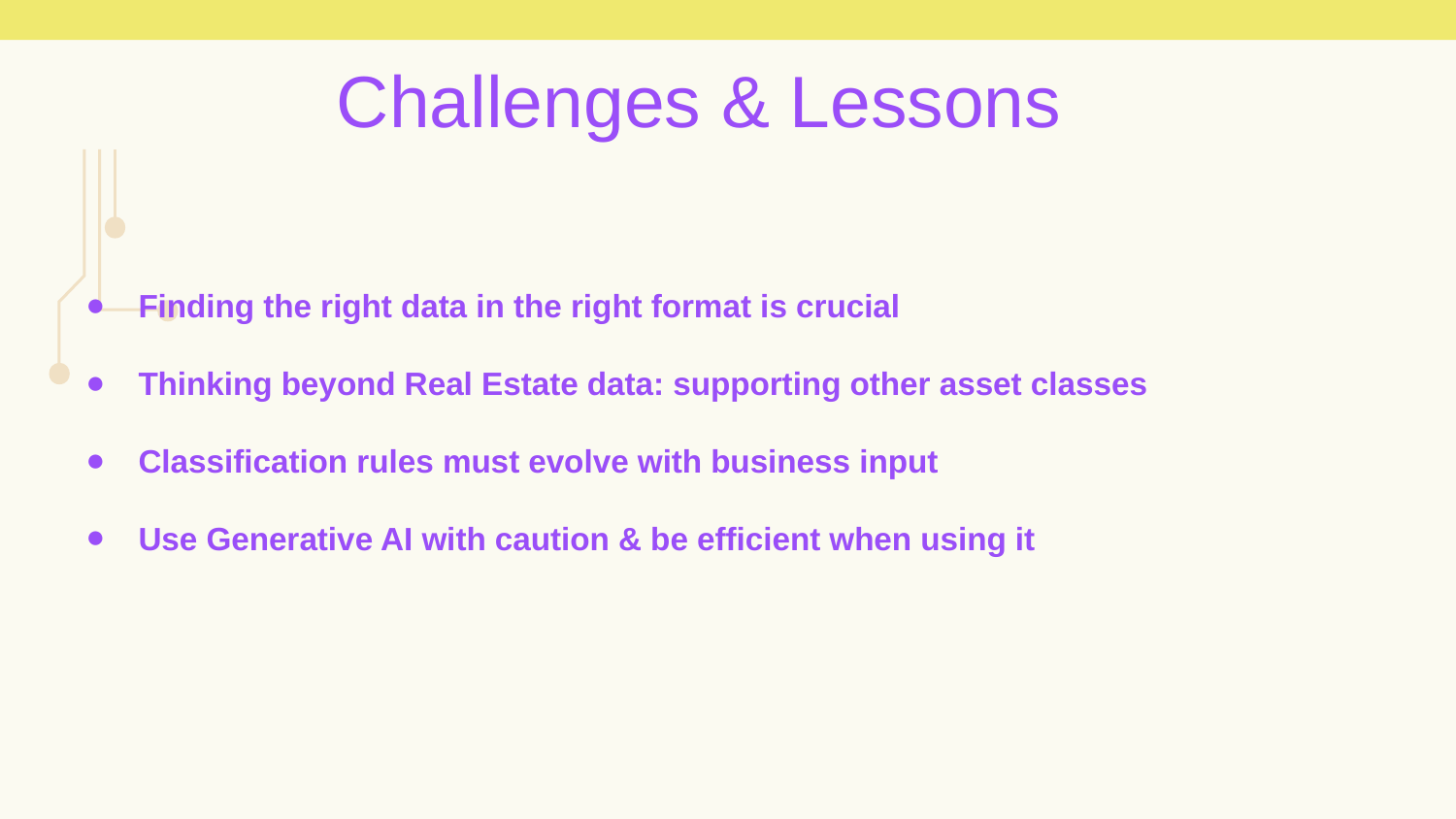

Challenges & Lessons
Finding the right data in the right format is crucial
Thinking beyond Real Estate data: supporting other asset classes
Classification rules must evolve with business input
Use Generative AI with caution & be efficient when using it